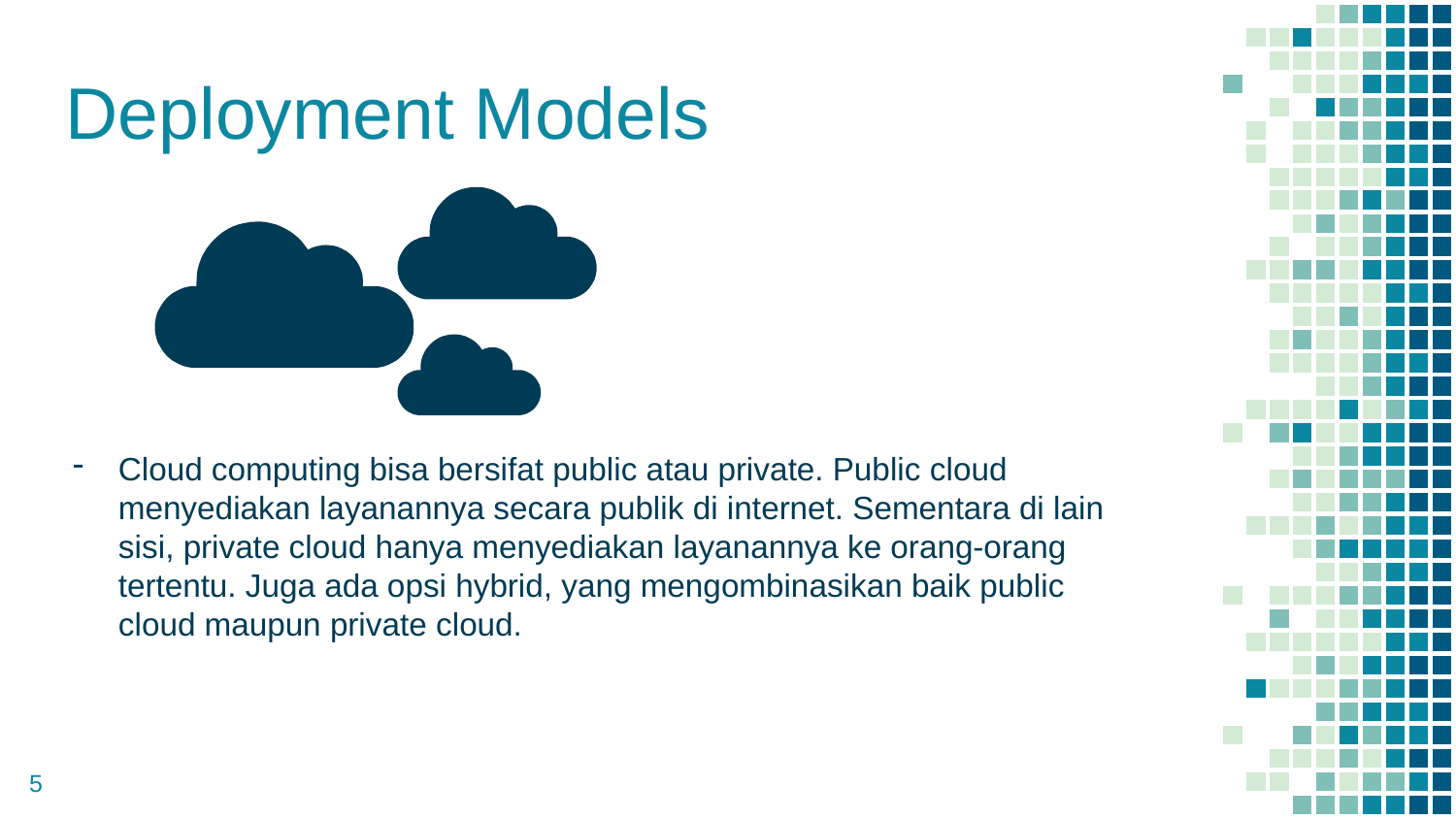

# Deployment Models

Cloud computing bisa bersifat public atau private. Public cloud menyediakan layanannya secara publik di internet. Sementara di lain sisi, private cloud hanya menyediakan layanannya ke orang-orang tertentu. Juga ada opsi hybrid, yang mengombinasikan baik public cloud maupun private cloud.
5